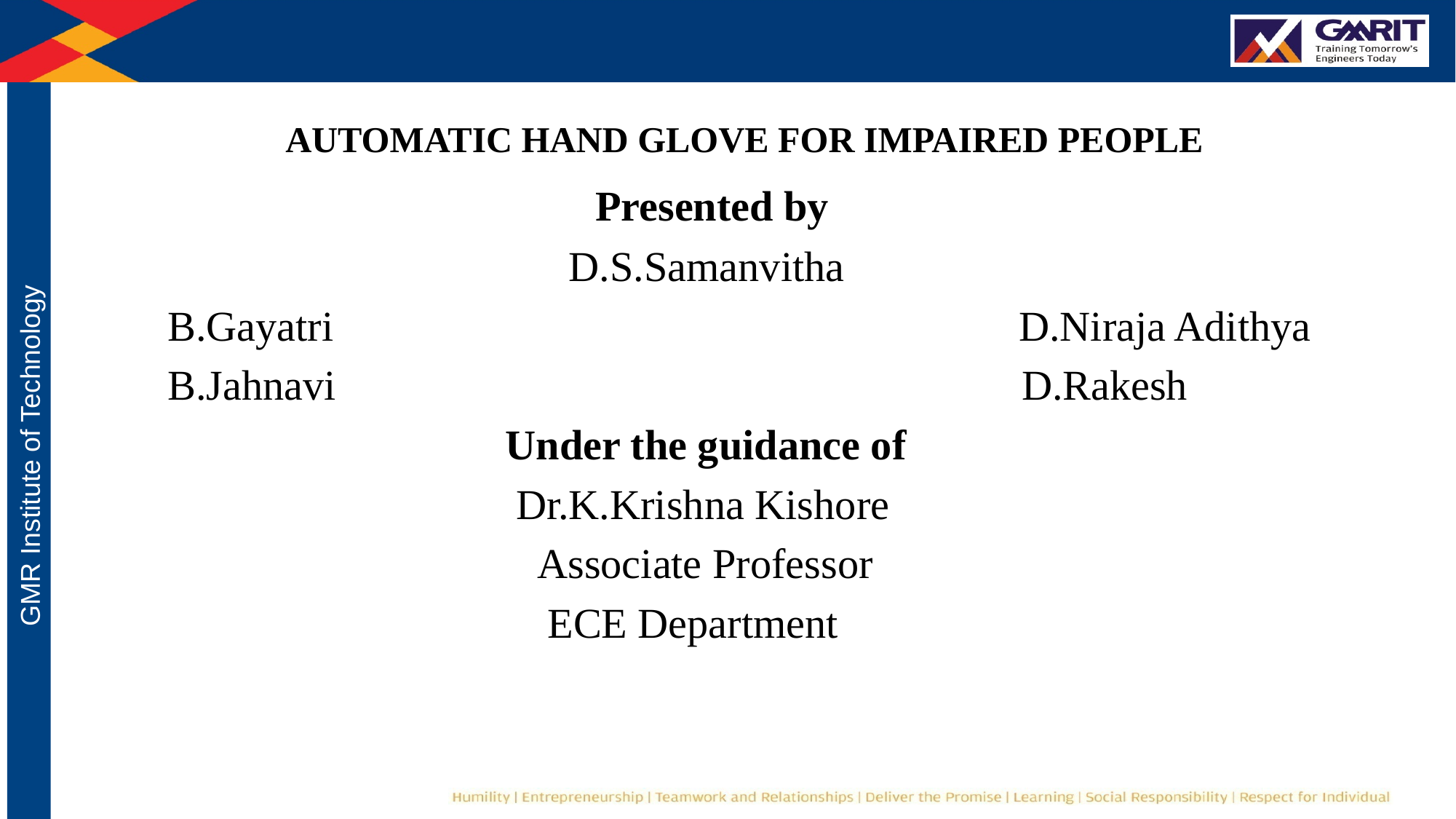

AUTOMATIC HAND GLOVE FOR IMPAIRED PEOPLE
                                          Presented by
                                              D.S.Samanvitha
        B.Gayatri                                                                 D.Niraja Adithya
        B.Jahnavi                                                                 D.Rakesh
                                        Under the guidance of
                                         Dr.K.Krishna Kishore
                                           Associate Professor
                                            ECE Department